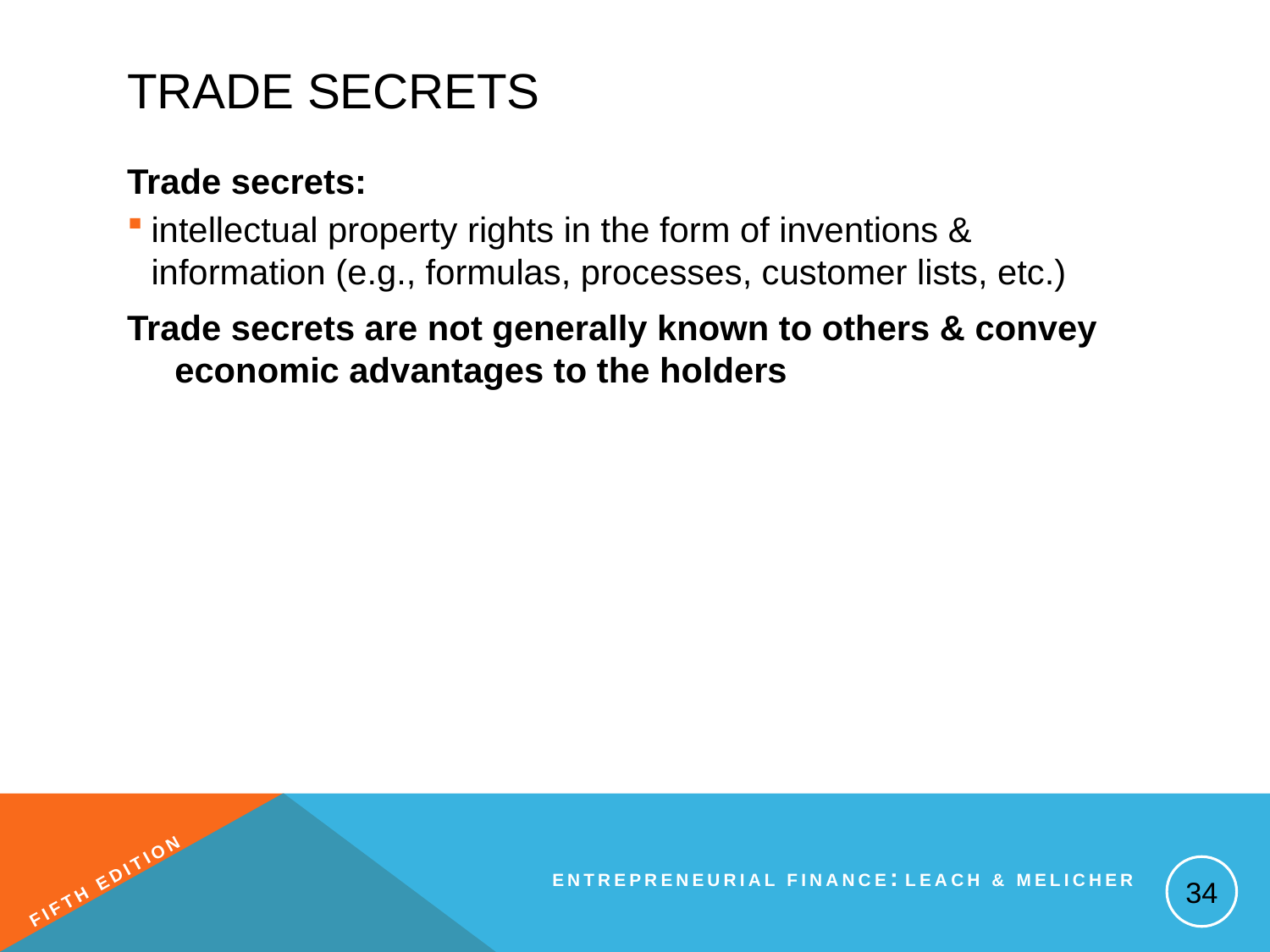

# Trade Secrets
Trade secrets:
intellectual property rights in the form of inventions & information (e.g., formulas, processes, customer lists, etc.)
Trade secrets are not generally known to others & convey economic advantages to the holders
34